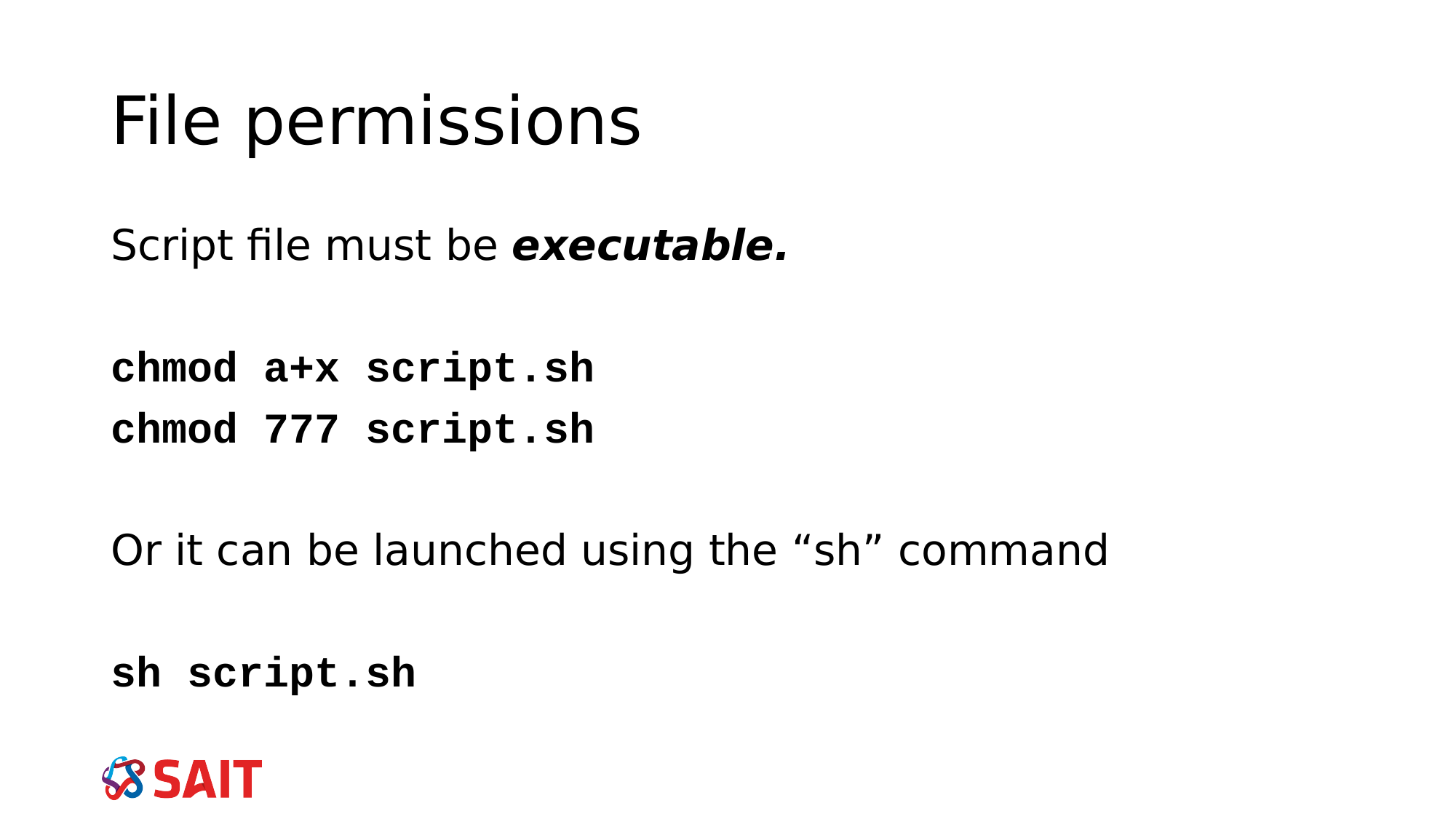

# File permissions
Script file must be executable.

chmod a+x script.sh
chmod 777 script.sh

Or it can be launched using the “sh” command

sh script.sh